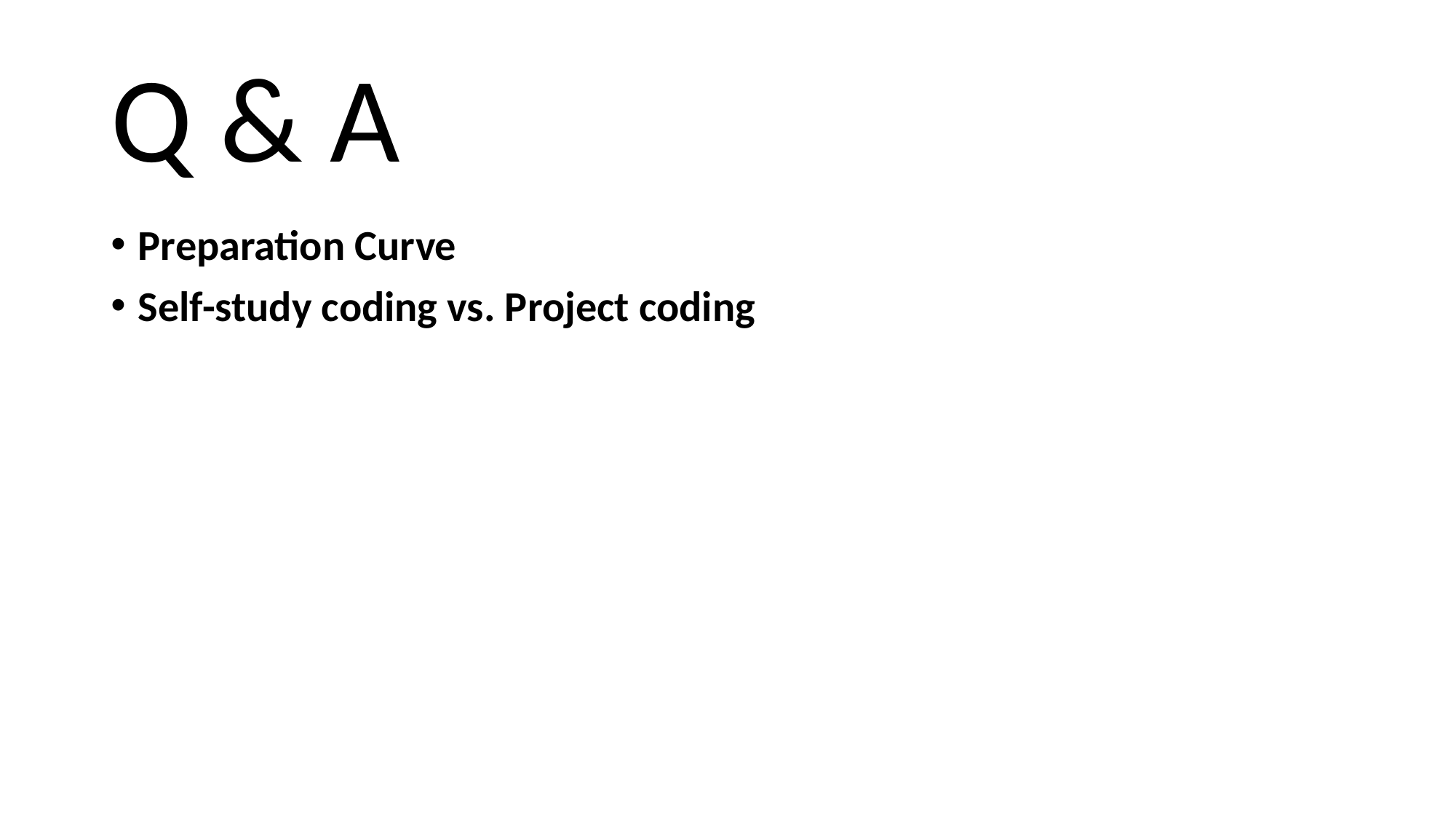

# Q & A
Preparation Curve
Self-study coding vs. Project coding